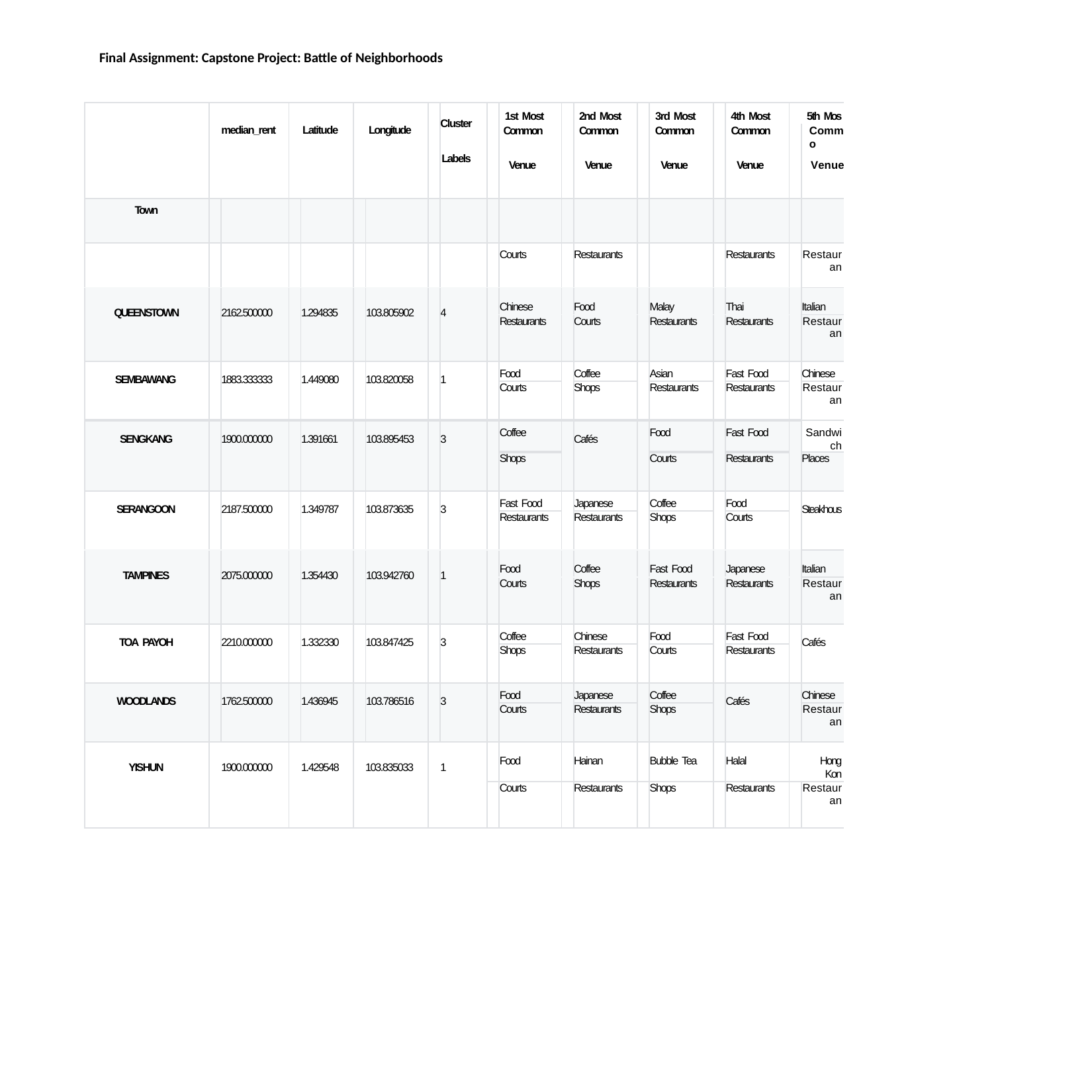

Final Assignment: Capstone Project: Battle of Neighborhoods
|  | median\_rent |  | Latitude |  | Longitude |  |  | Cluster |  | 1st Most |  | 2nd Most |  | 3rd Most |  | 4th Most |  | 5th Mos |
| --- | --- | --- | --- | --- | --- | --- | --- | --- | --- | --- | --- | --- | --- | --- | --- | --- | --- | --- |
|  |  |  |  |  |  |  |  |  |  | Common |  | Common |  | Common |  | Common |  | Commo |
|  |  |  |  |  |  |  |  | Labels |  |  |  |  |  |  |  |  |  |  |
|  |  |  |  |  |  |  |  |  |  | Venue |  | Venue |  | Venue |  | Venue |  | Venue |
| Town |  |  |  |  |  |  |  |  |  |  |  |  |  |  |  |  |  |  |
|  |  |  |  |  |  |  |  |  |  | Courts |  | Restaurants |  |  |  | Restaurants |  | Restauran |
| QUEENSTOWN |  | 2162.500000 |  | 1.294835 |  | 103.805902 |  | 4 |  | Chinese |  | Food |  | Malay |  | Thai |  | Italian |
|  |  |  |  |  |  |  |  |  |  | Restaurants |  | Courts |  | Restaurants |  | Restaurants |  | Restauran |
| SEMBAWANG |  | 1883.333333 |  | 1.449080 |  | 103.820058 |  | 1 |  | Food |  | Coffee |  | Asian |  | Fast Food |  | Chinese |
|  |  |  |  |  |  |  |  |  |  | Courts |  | Shops |  | Restaurants |  | Restaurants |  | Restauran |
| SENGKANG |  | 1900.000000 |  | 1.391661 |  | 103.895453 |  | 3 |  | Coffee |  | Cafés |  | Food |  | Fast Food |  | Sandwich |
|  |  |  |  |  |  |  |  |  |  | Shops |  |  |  | Courts |  | Restaurants |  | Places |
| SERANGOON |  | 2187.500000 |  | 1.349787 |  | 103.873635 |  | 3 |  | Fast Food |  | Japanese |  | Coffee |  | Food |  | Steakhous |
|  |  |  |  |  |  |  |  |  |  | Restaurants |  | Restaurants |  | Shops |  | Courts |  |  |
| TAMPINES |  | 2075.000000 |  | 1.354430 |  | 103.942760 |  | 1 |  | Food |  | Coffee |  | Fast Food |  | Japanese |  | Italian |
|  |  |  |  |  |  |  |  |  |  | Courts |  | Shops |  | Restaurants |  | Restaurants |  | Restauran |
| TOA PAYOH |  | 2210.000000 |  | 1.332330 |  | 103.847425 |  | 3 |  | Coffee |  | Chinese |  | Food |  | Fast Food |  | Cafés |
|  |  |  |  |  |  |  |  |  |  | Shops |  | Restaurants |  | Courts |  | Restaurants |  |  |
| WOODLANDS |  | 1762.500000 |  | 1.436945 |  | 103.786516 |  | 3 |  | Food |  | Japanese |  | Coffee |  | Cafés |  | Chinese |
|  |  |  |  |  |  |  |  |  |  | Courts |  | Restaurants |  | Shops |  |  |  | Restauran |
| YISHUN | 1900.000000 |  | 1.429548 |  | 103.835033 |  | 1 |  |  | Food |  | Hainan |  | Bubble Tea |  | Halal |  | Hong Kon |
|  |  |  |  |  |  |  |  |  |  | Courts |  | Restaurants |  | Shops |  | Restaurants |  | Restauran |